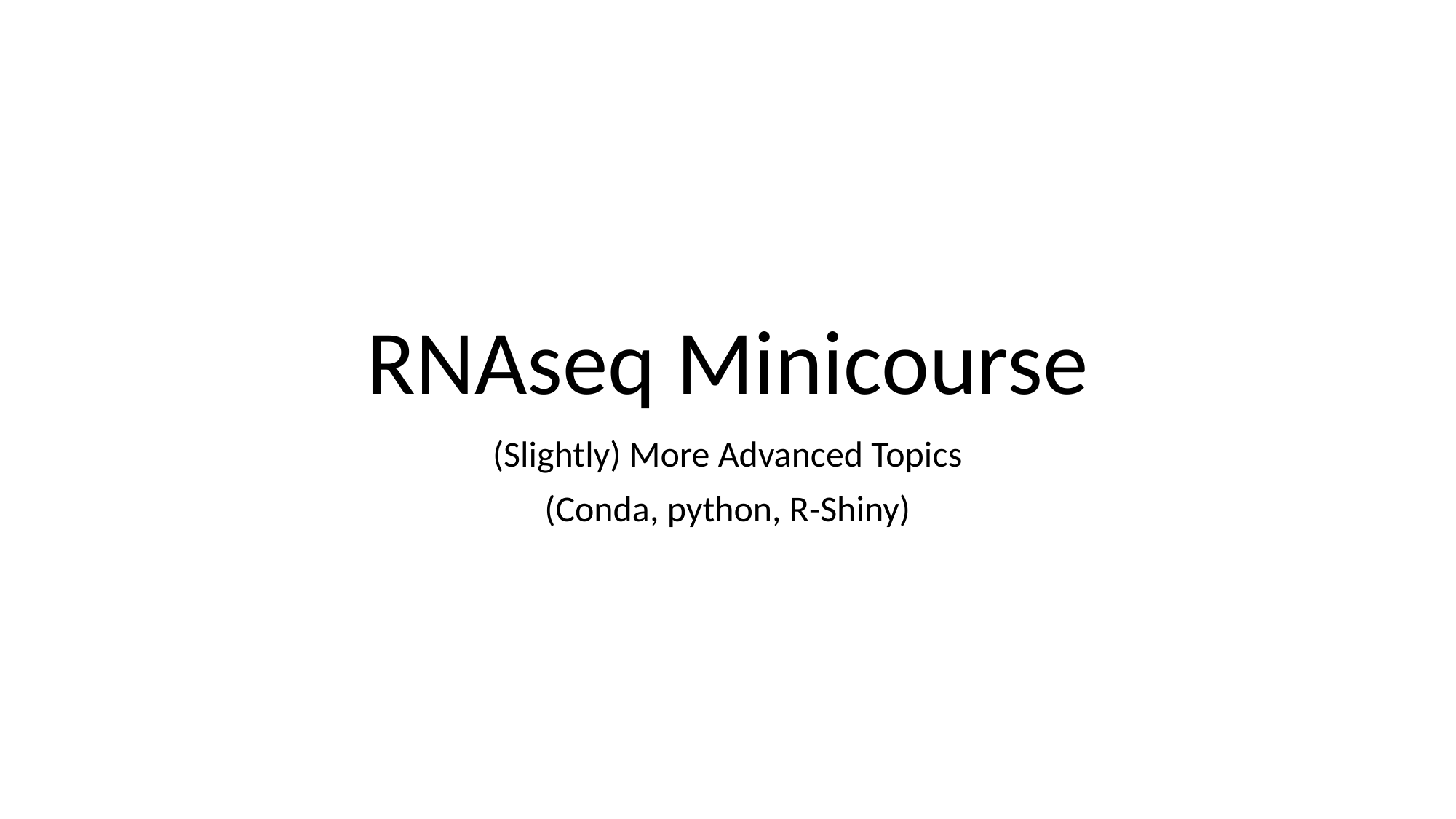

# RNAseq Minicourse
(Slightly) More Advanced Topics
(Conda, python, R-Shiny)